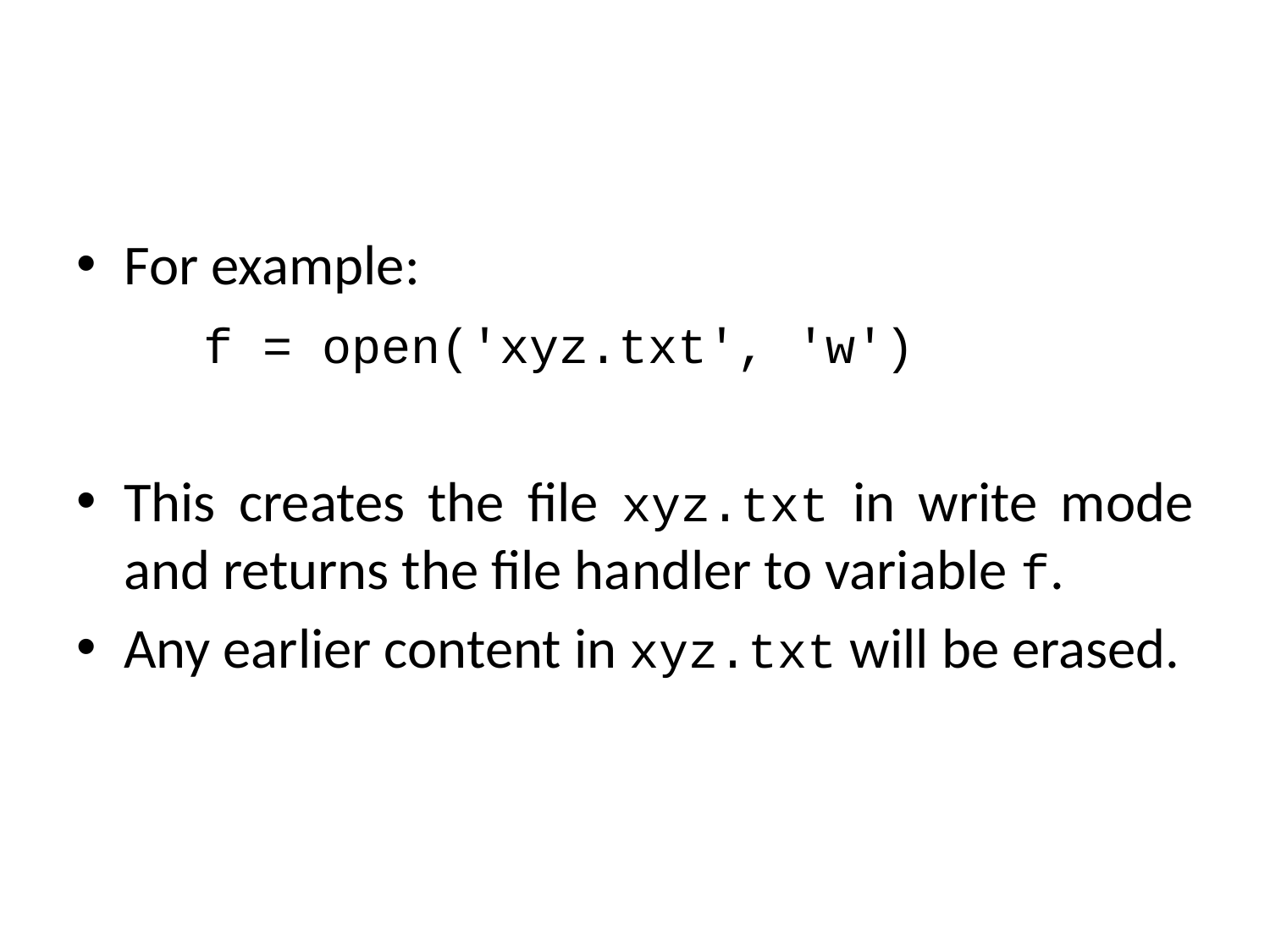

#
For example:
	f = open('xyz.txt', 'w')

This creates the file xyz.txt in write mode and returns the file handler to variable f.
Any earlier content in xyz.txt will be erased.